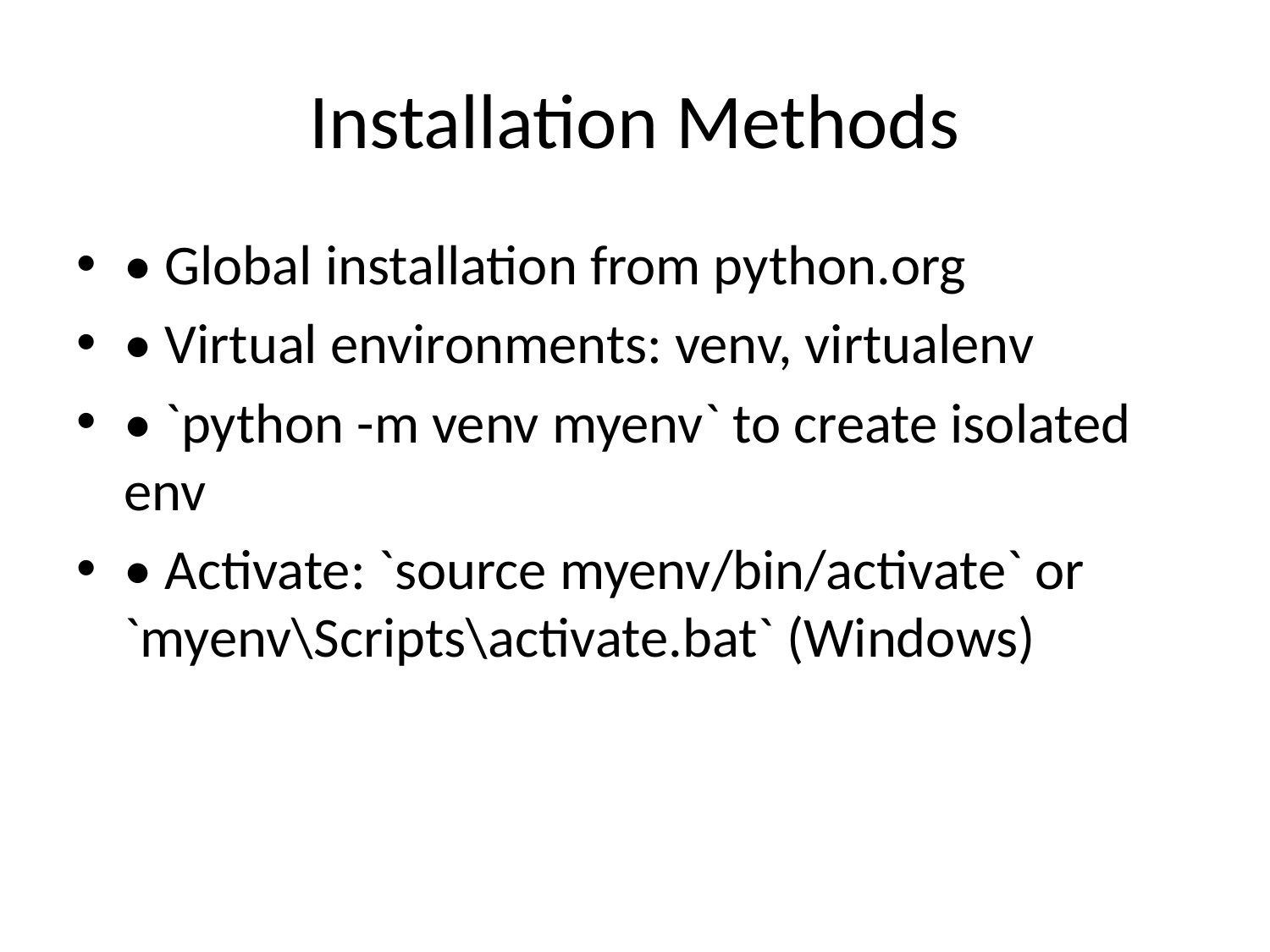

# Installation Methods
• Global installation from python.org
• Virtual environments: venv, virtualenv
• `python -m venv myenv` to create isolated env
• Activate: `source myenv/bin/activate` or `myenv\Scripts\activate.bat` (Windows)